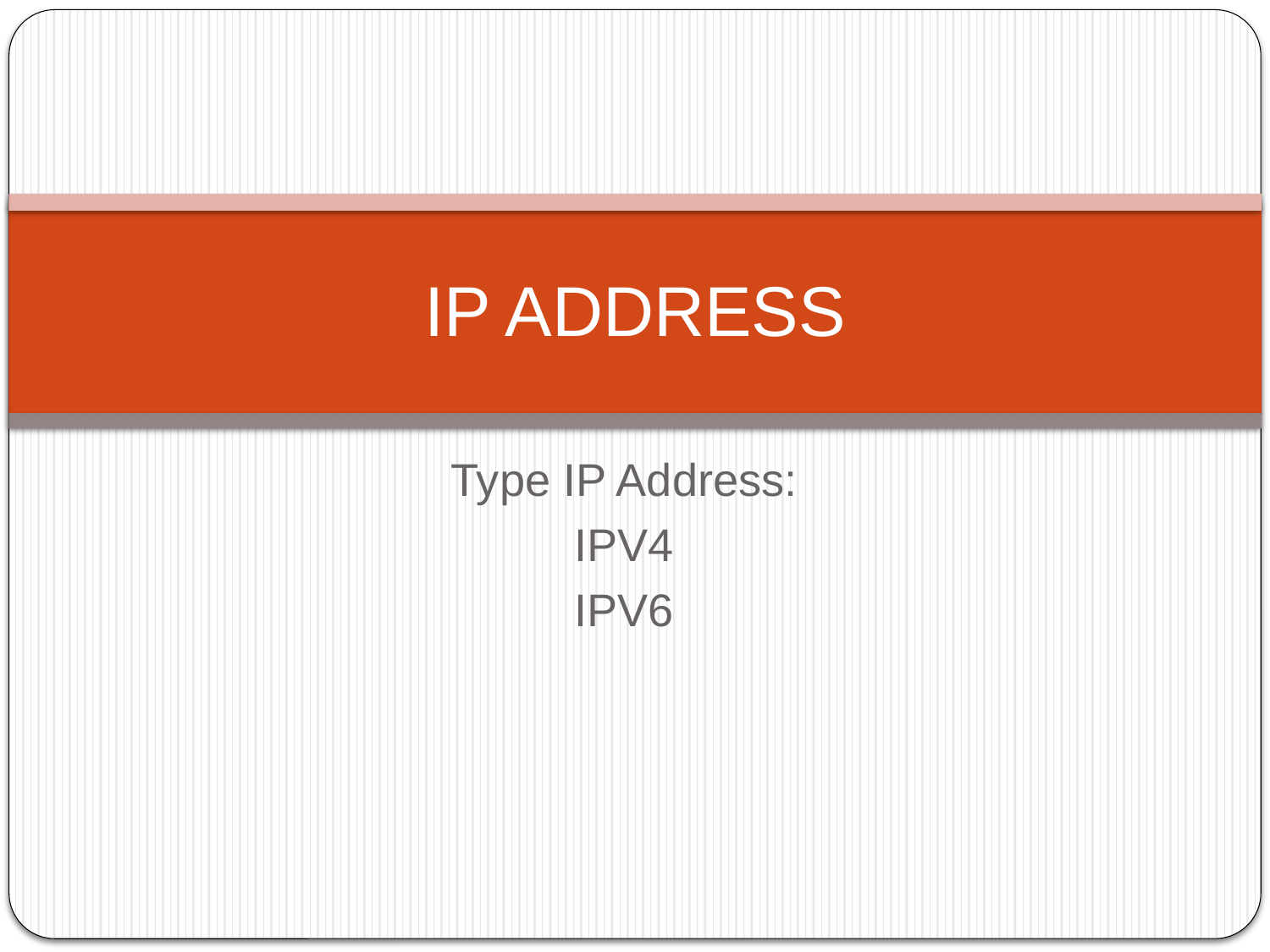

# IP ADDRESS
Type IP Address:
IPV4
IPV6